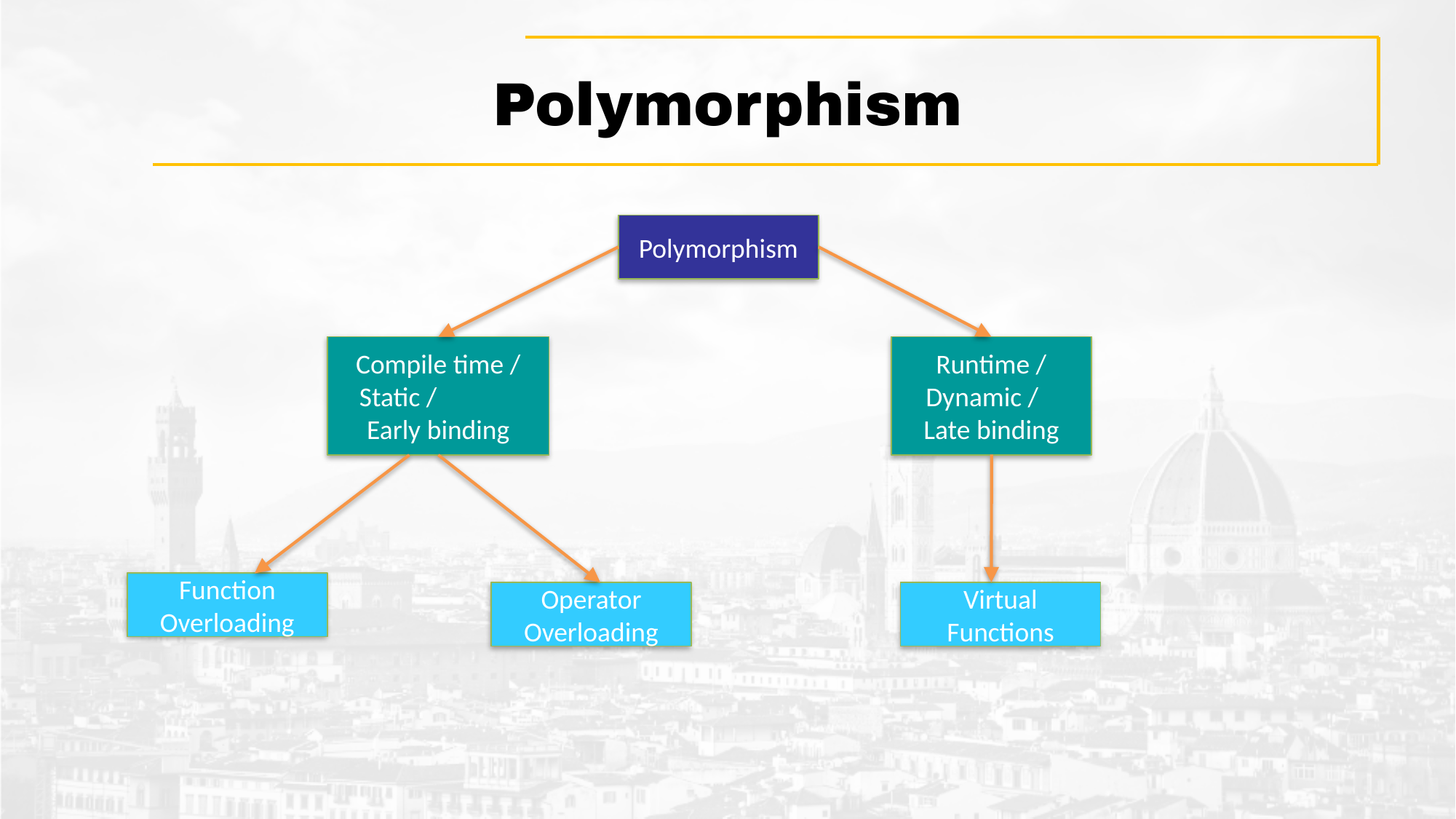

# Polymorphism

Polymorphism
Compile time / Static /              Early binding
Runtime / Dynamic /    Late binding
Function Overloading
Operator Overloading
Virtual Functions